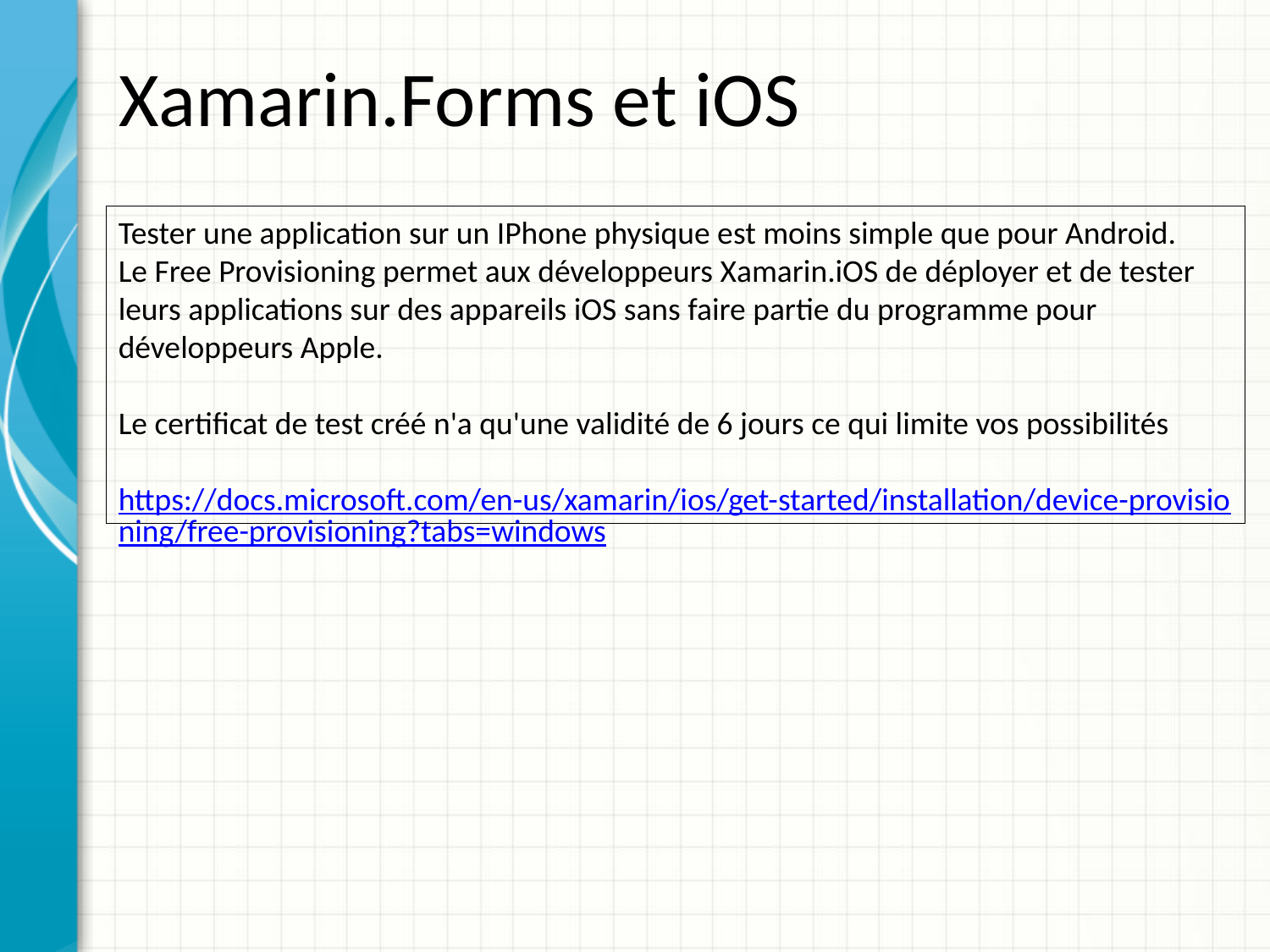

# Xamarin.Forms et iOS
Tester une application sur un IPhone physique est moins simple que pour Android.
Le Free Provisioning permet aux développeurs Xamarin.iOS de déployer et de tester leurs applications sur des appareils iOS sans faire partie du programme pour développeurs Apple.

Le certificat de test créé n'a qu'une validité de 6 jours ce qui limite vos possibilités

https://docs.microsoft.com/en-us/xamarin/ios/get-started/installation/device-provisioning/free-provisioning?tabs=windows